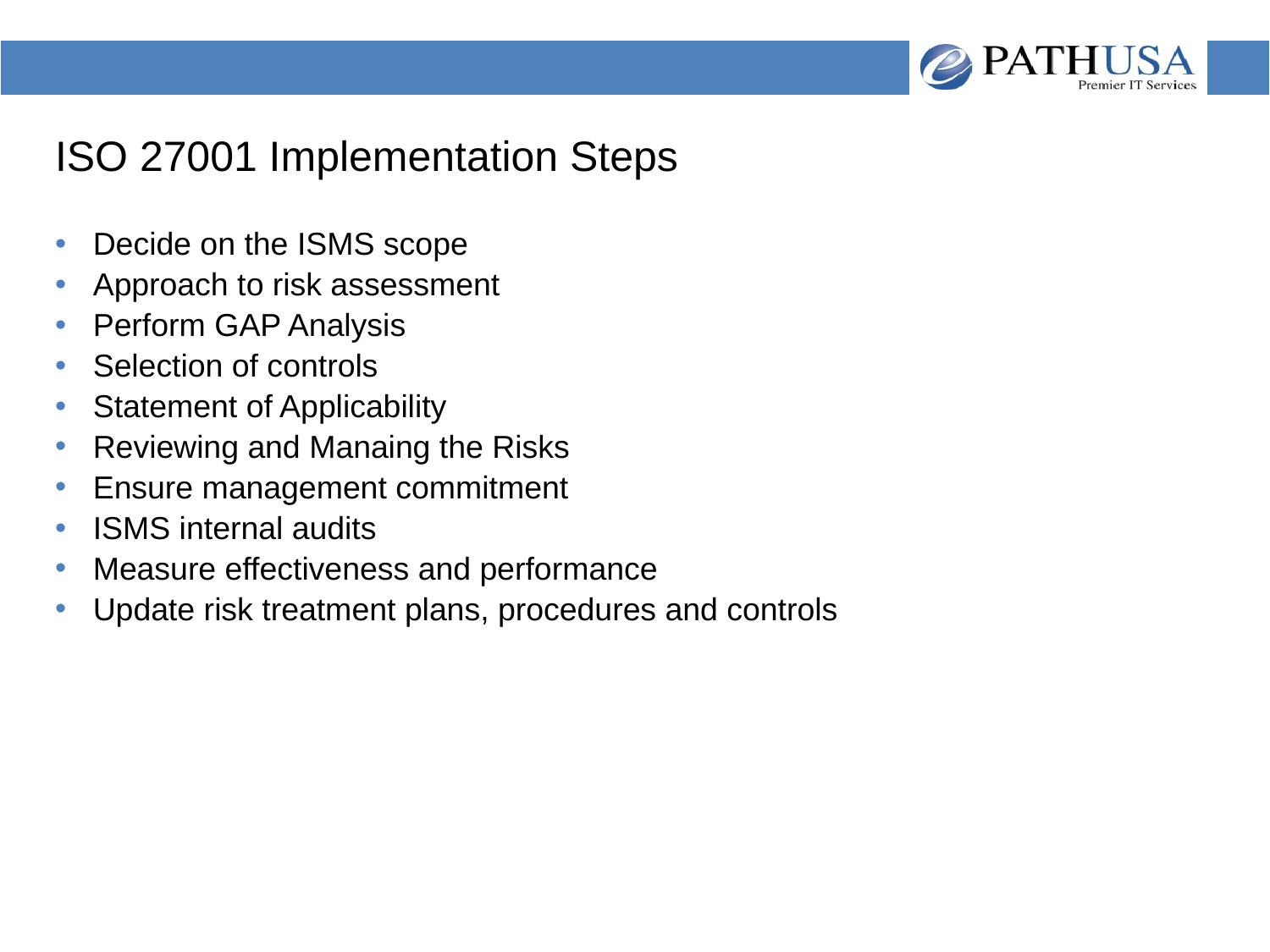

# ISO 27001 Implementation Steps
Decide on the ISMS scope
Approach to risk assessment
Perform GAP Analysis
Selection of controls
Statement of Applicability
Reviewing and Manaing the Risks
Ensure management commitment
ISMS internal audits
Measure effectiveness and performance
Update risk treatment plans, procedures and controls